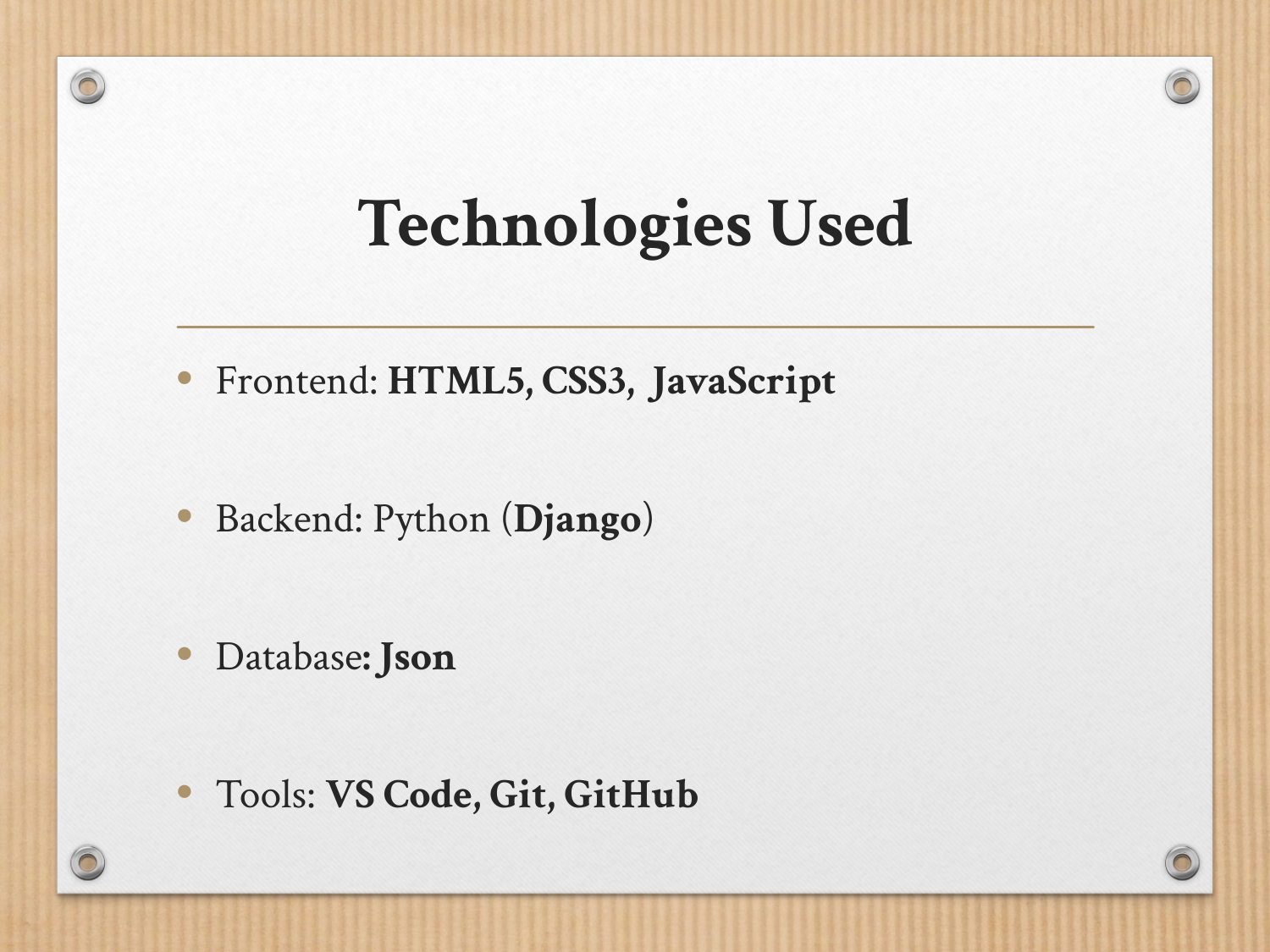

# Technologies Used
Frontend: HTML5, CSS3,  JavaScript

Backend: Python (Django)

Database: Json

Tools: VS Code, Git, GitHub